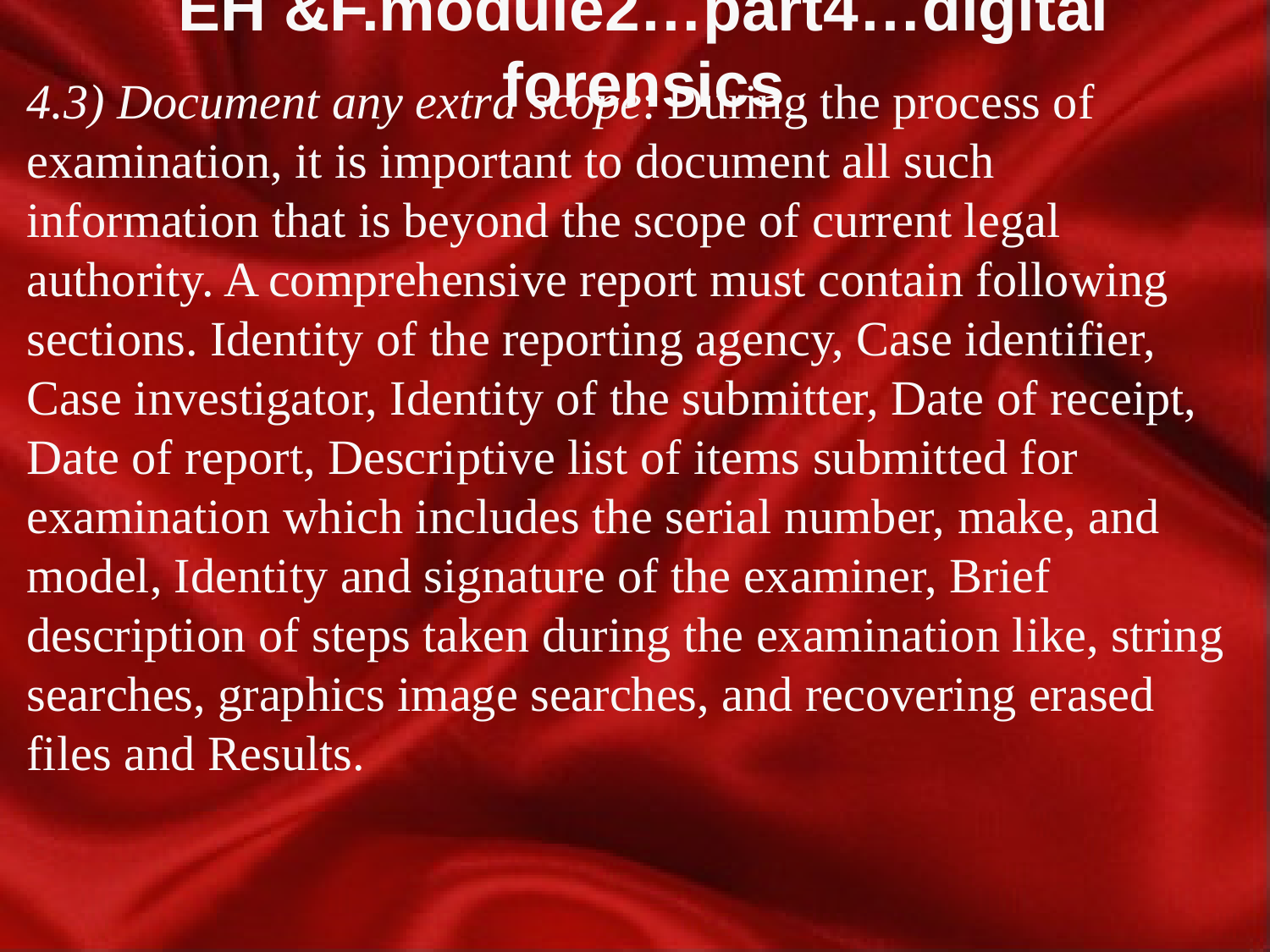

# EH &F.module2…part4…digital forensics
4.3) Document any extra scope: During the process of examination, it is important to document all such information that is beyond the scope of current legal authority. A comprehensive report must contain following sections. Identity of the reporting agency, Case identifier, Case investigator, Identity of the submitter, Date of receipt, Date of report, Descriptive list of items submitted for examination which includes the serial number, make, and model, Identity and signature of the examiner, Brief description of steps taken during the examination like, string searches, graphics image searches, and recovering erased files and Results.